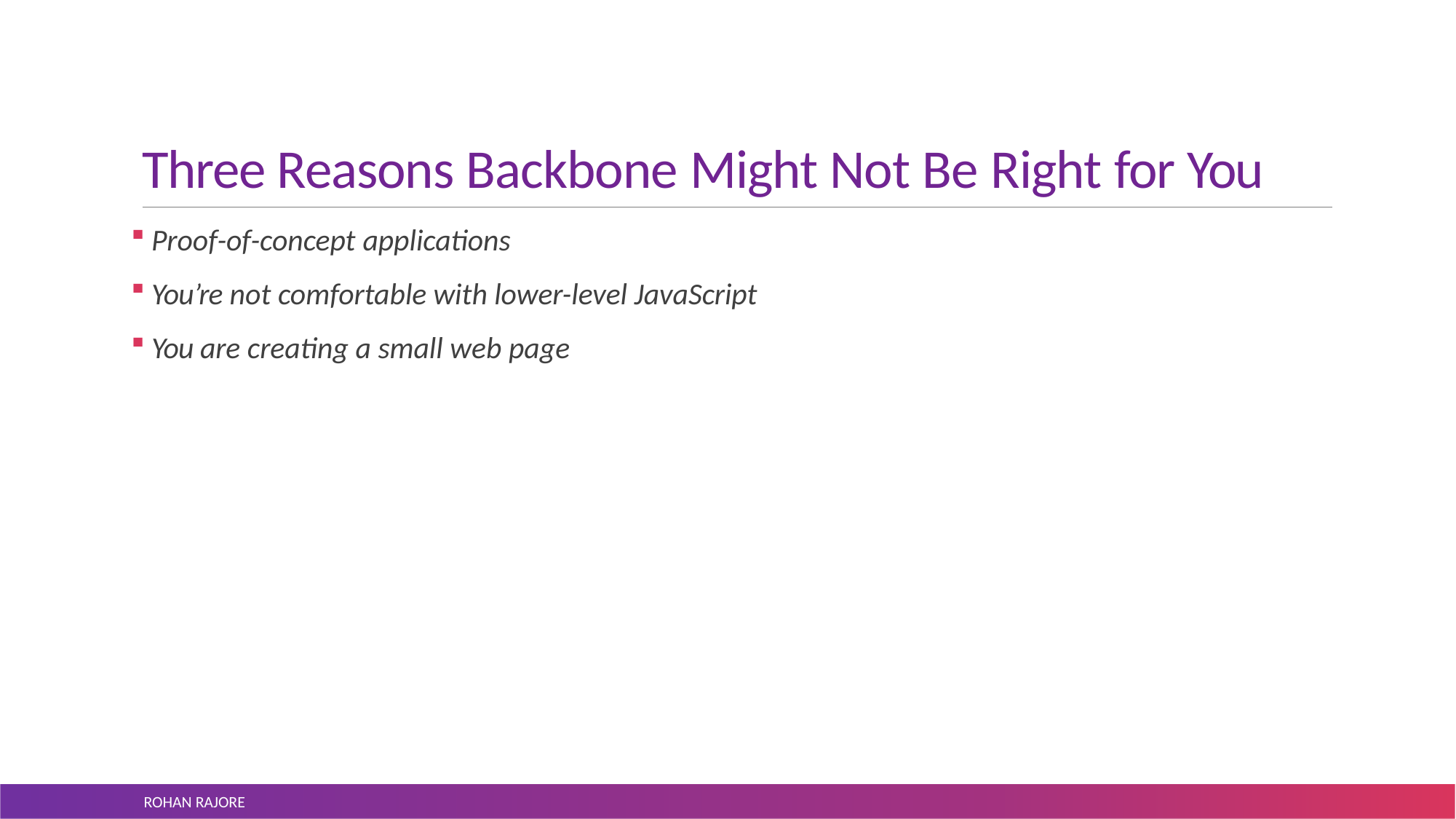

# Three Reasons Backbone Might Not Be Right for You
Proof-of-concept applications
You’re not comfortable with lower-level JavaScript
You are creating a small web page
ROHAN RAJORE